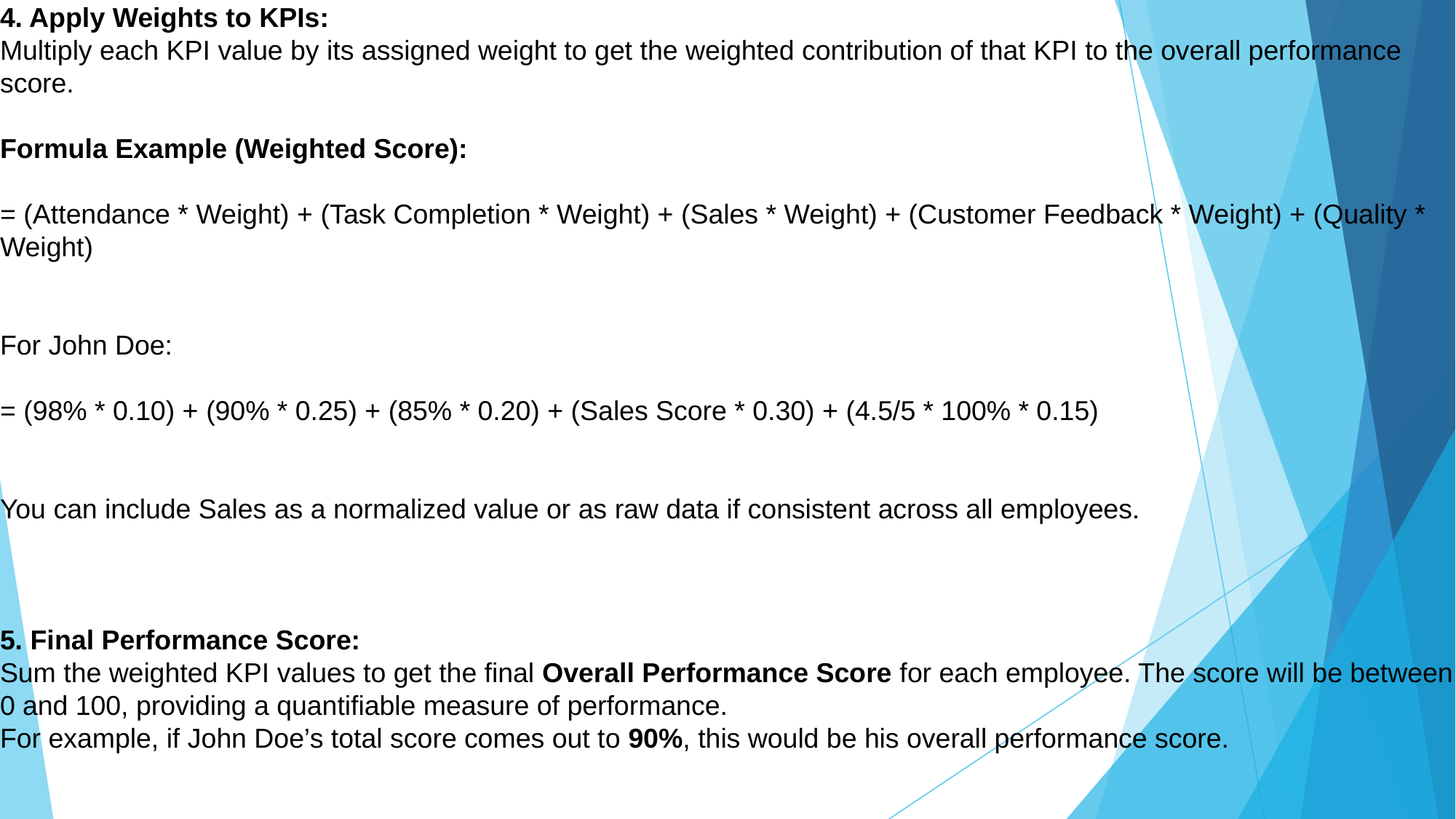

4. Apply Weights to KPIs:
Multiply each KPI value by its assigned weight to get the weighted contribution of that KPI to the overall performance score.

Formula Example (Weighted Score):

= (Attendance * Weight) + (Task Completion * Weight) + (Sales * Weight) + (Customer Feedback * Weight) + (Quality * Weight)

For John Doe:

= (98% * 0.10) + (90% * 0.25) + (85% * 0.20) + (Sales Score * 0.30) + (4.5/5 * 100% * 0.15)

You can include Sales as a normalized value or as raw data if consistent across all employees.

5. Final Performance Score:
Sum the weighted KPI values to get the final Overall Performance Score for each employee. The score will be between 0 and 100, providing a quantifiable measure of performance.
For example, if John Doe’s total score comes out to 90%, this would be his overall performance score.